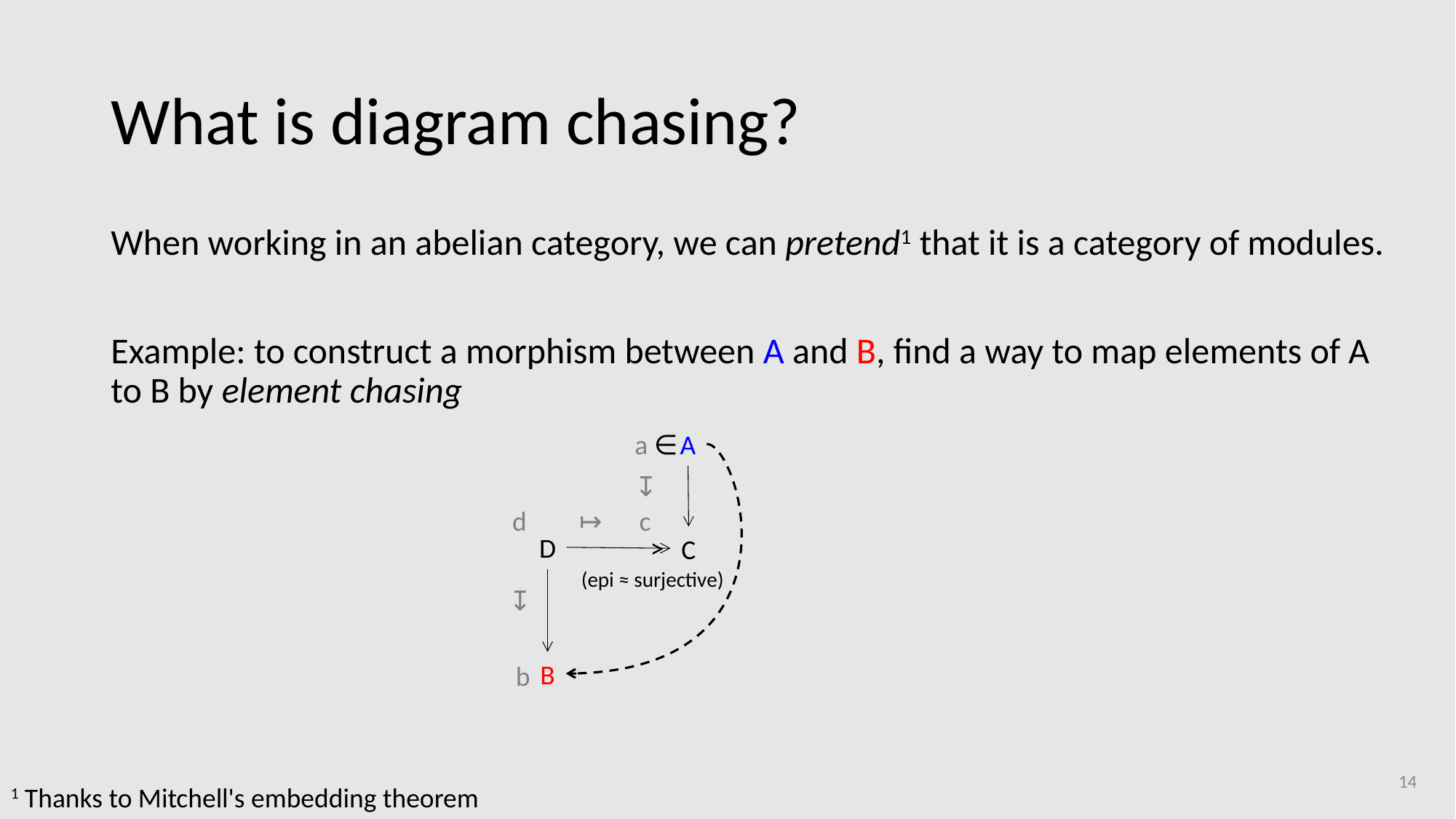

# What is diagram chasing?
When working in an abelian category, we can pretend1 that it is a category of modules.

Example: to construct a morphism between A and B, find a way to map elements of A to B by element chasing
a ∈
A
↦
d
↦
c
>
D
C
(epi ≈ surjective)
↦
B
b
14
1 Thanks to Mitchell's embedding theorem